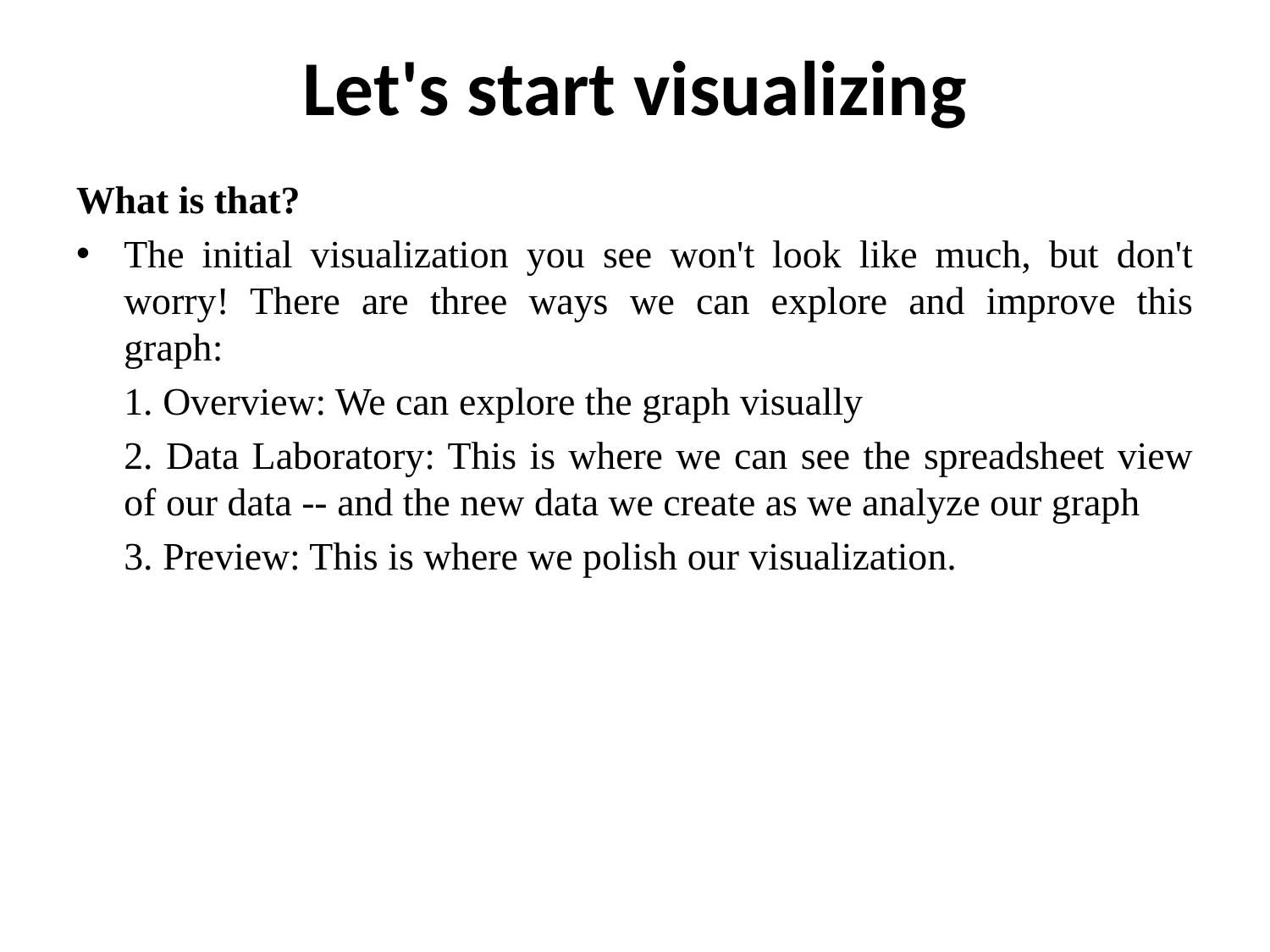

# Let's start visualizing
What is that?
The initial visualization you see won't look like much, but don't worry! There are three ways we can explore and improve this graph:
	1. Overview: We can explore the graph visually
	2. Data Laboratory: This is where we can see the spreadsheet view of our data -- and the new data we create as we analyze our graph
	3. Preview: This is where we polish our visualization.